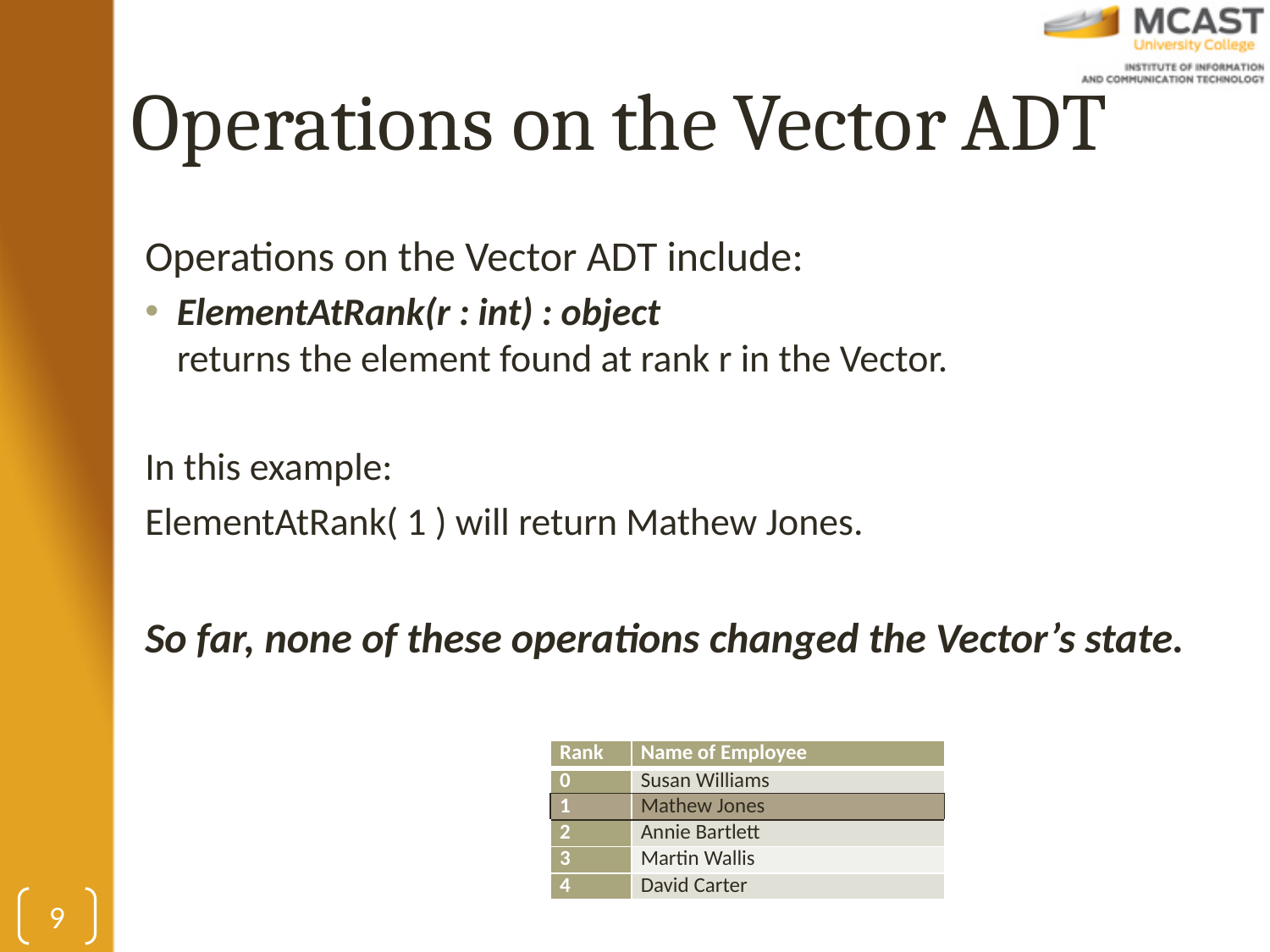

# Operations on the Vector ADT
Operations on the Vector ADT include:
ElementAtRank(r : int) : object
returns the element found at rank r in the Vector.

In this example:
ElementAtRank( 1 ) will return Mathew Jones.

So far, none of these operations changed the Vector’s state.
| Rank | Name of Employee |
| --- | --- |
| 0 | Susan Williams |
| 1 | Mathew Jones |
| 2 | Annie Bartlett |
| 3 | Martin Wallis |
| 4 | David Carter |
9